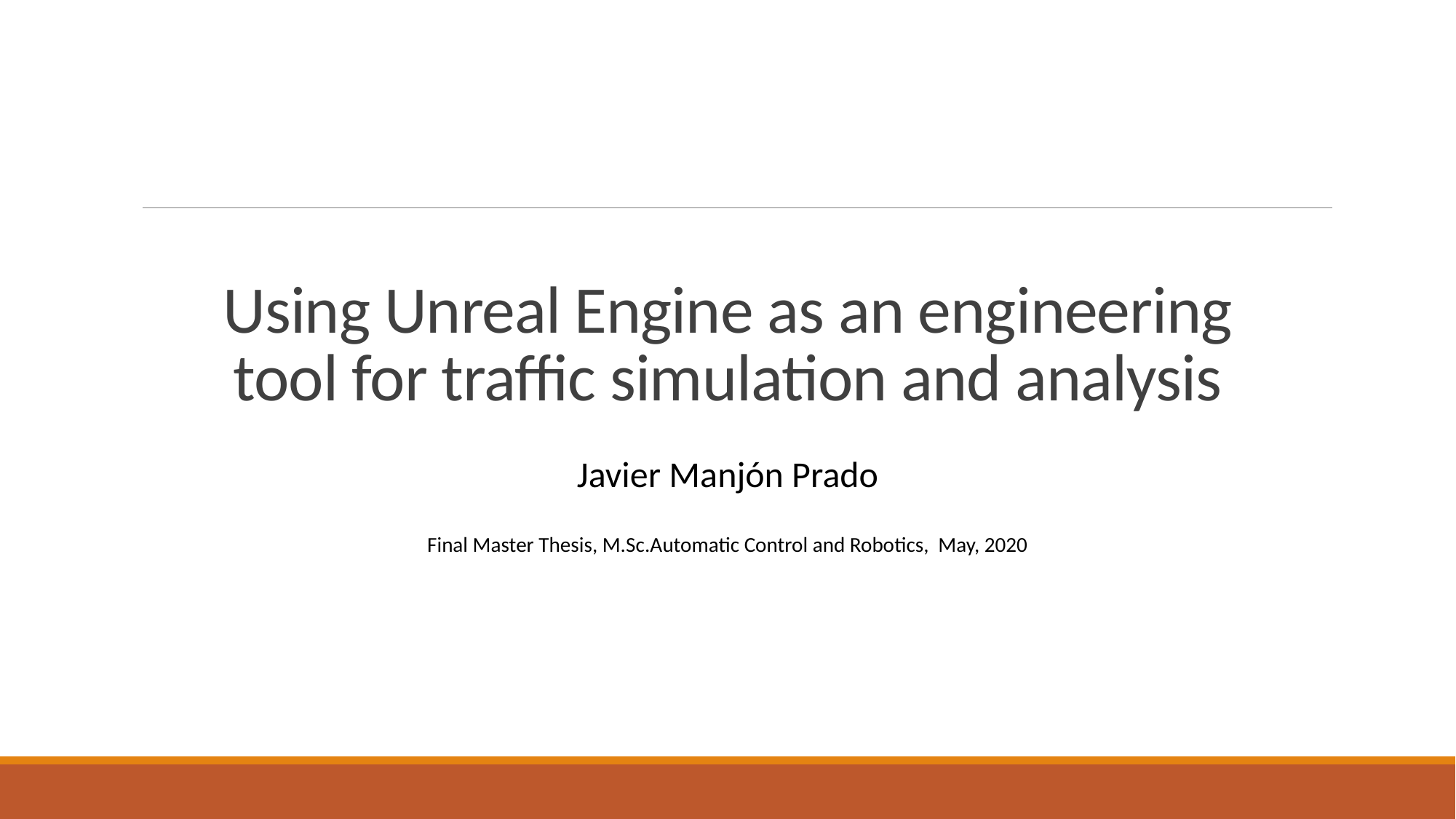

# Using Unreal Engine as an engineering tool for traffic simulation and analysis
Javier Manjón Prado
Final Master Thesis, M.Sc.Automatic Control and Robotics,  May, 2020